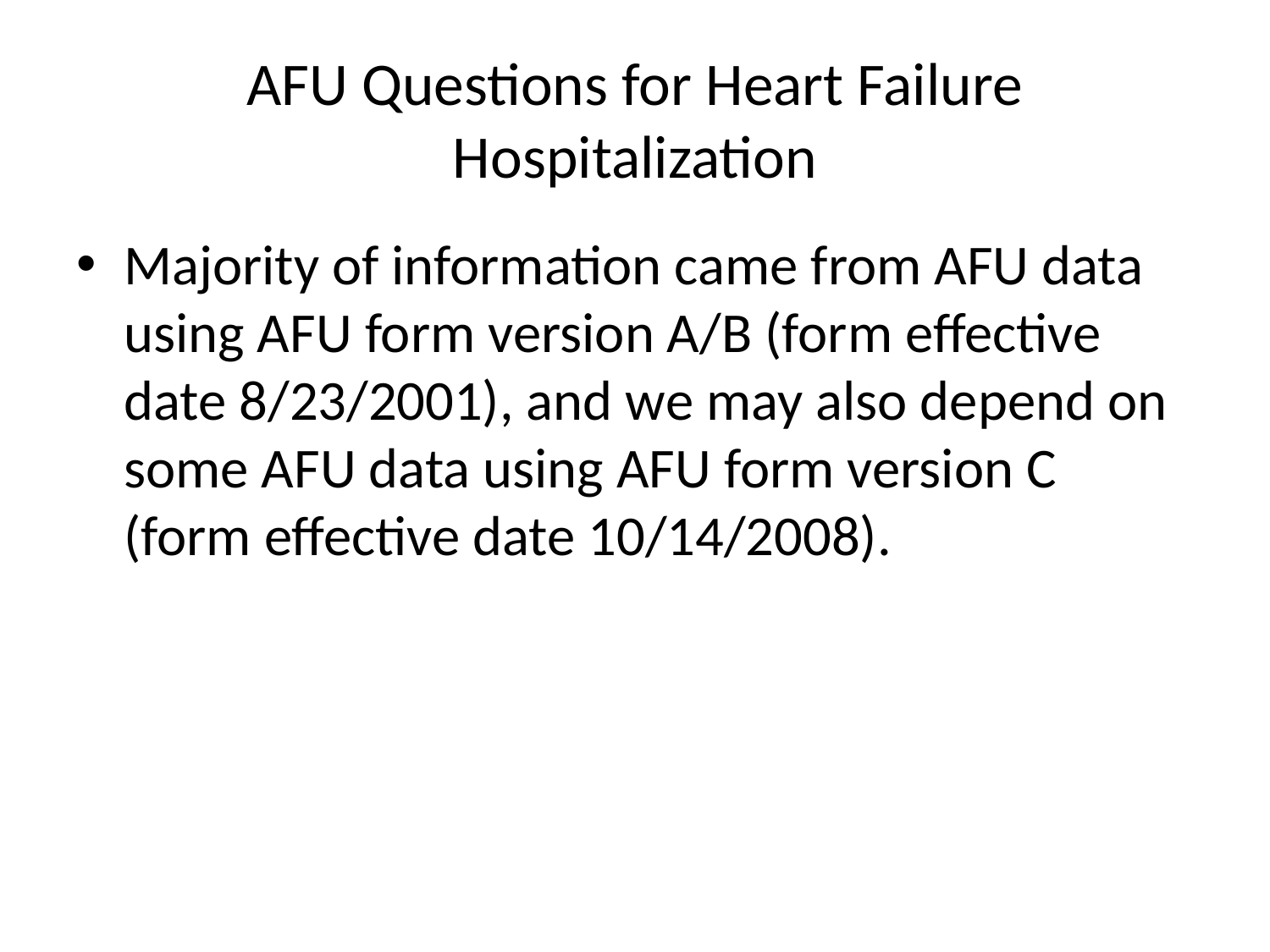

# AFU Questions for Heart Failure Hospitalization
Majority of information came from AFU data using AFU form version A/B (form effective date 8/23/2001), and we may also depend on some AFU data using AFU form version C (form effective date 10/14/2008).